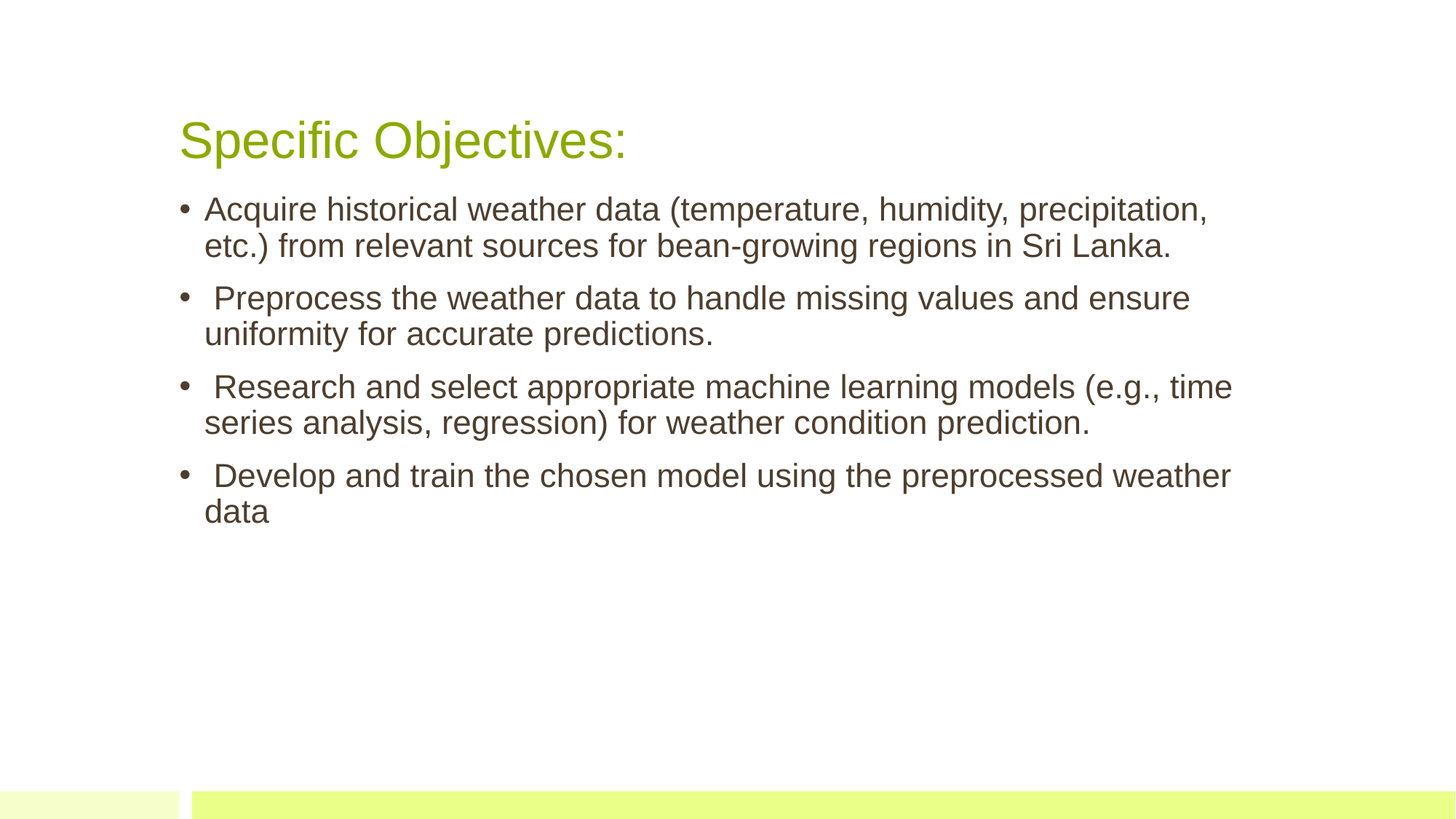

# Specific Objectives:
Acquire historical weather data (temperature, humidity, precipitation, etc.) from relevant sources for bean-growing regions in Sri Lanka.
 Preprocess the weather data to handle missing values and ensure uniformity for accurate predictions.
 Research and select appropriate machine learning models (e.g., time series analysis, regression) for weather condition prediction.
 Develop and train the chosen model using the preprocessed weather data